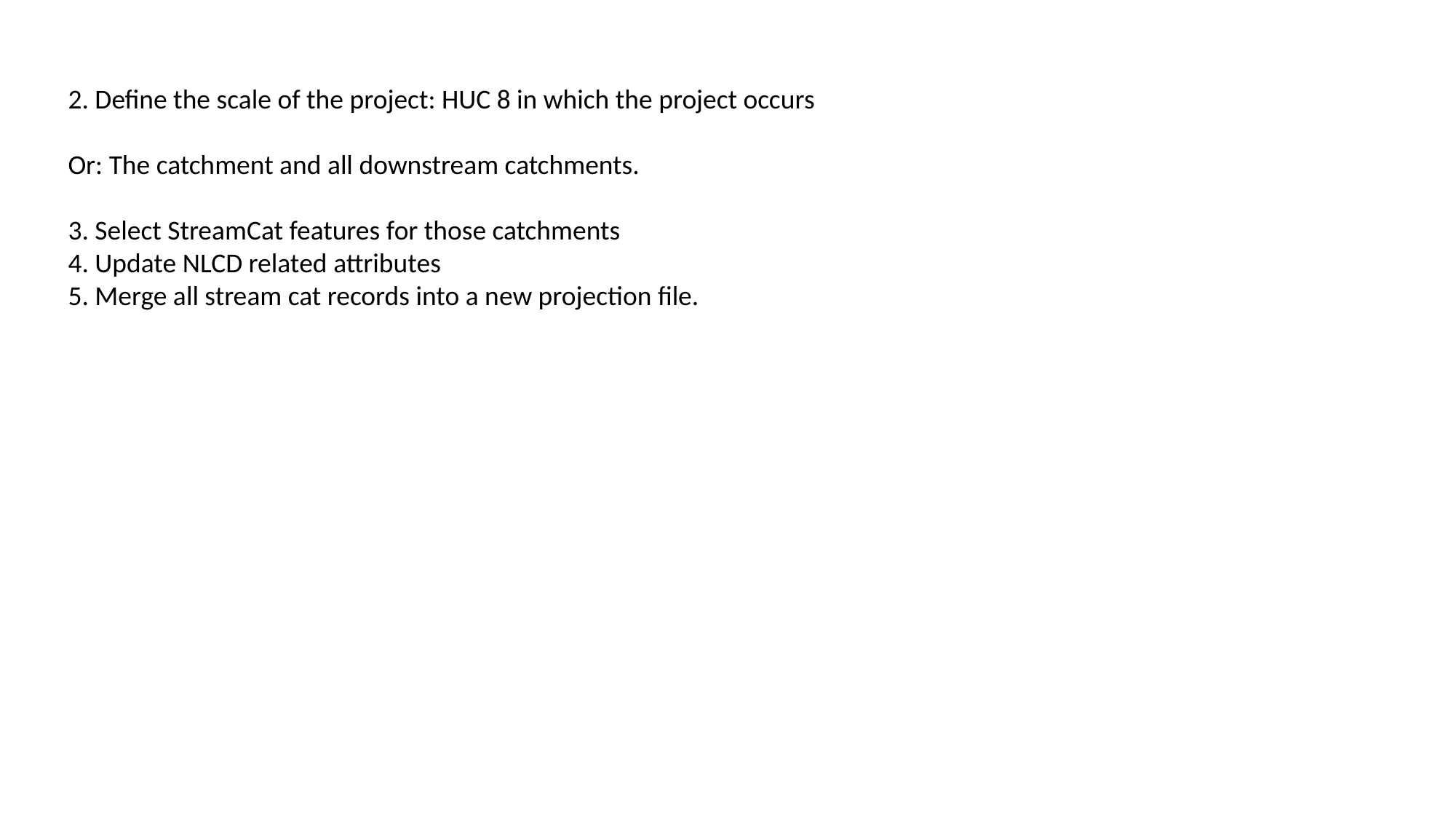

2. Define the scale of the project: HUC 8 in which the project occurs

Or: The catchment and all downstream catchments.

3. Select StreamCat features for those catchments
4. Update NLCD related attributes
5. Merge all stream cat records into a new projection file.